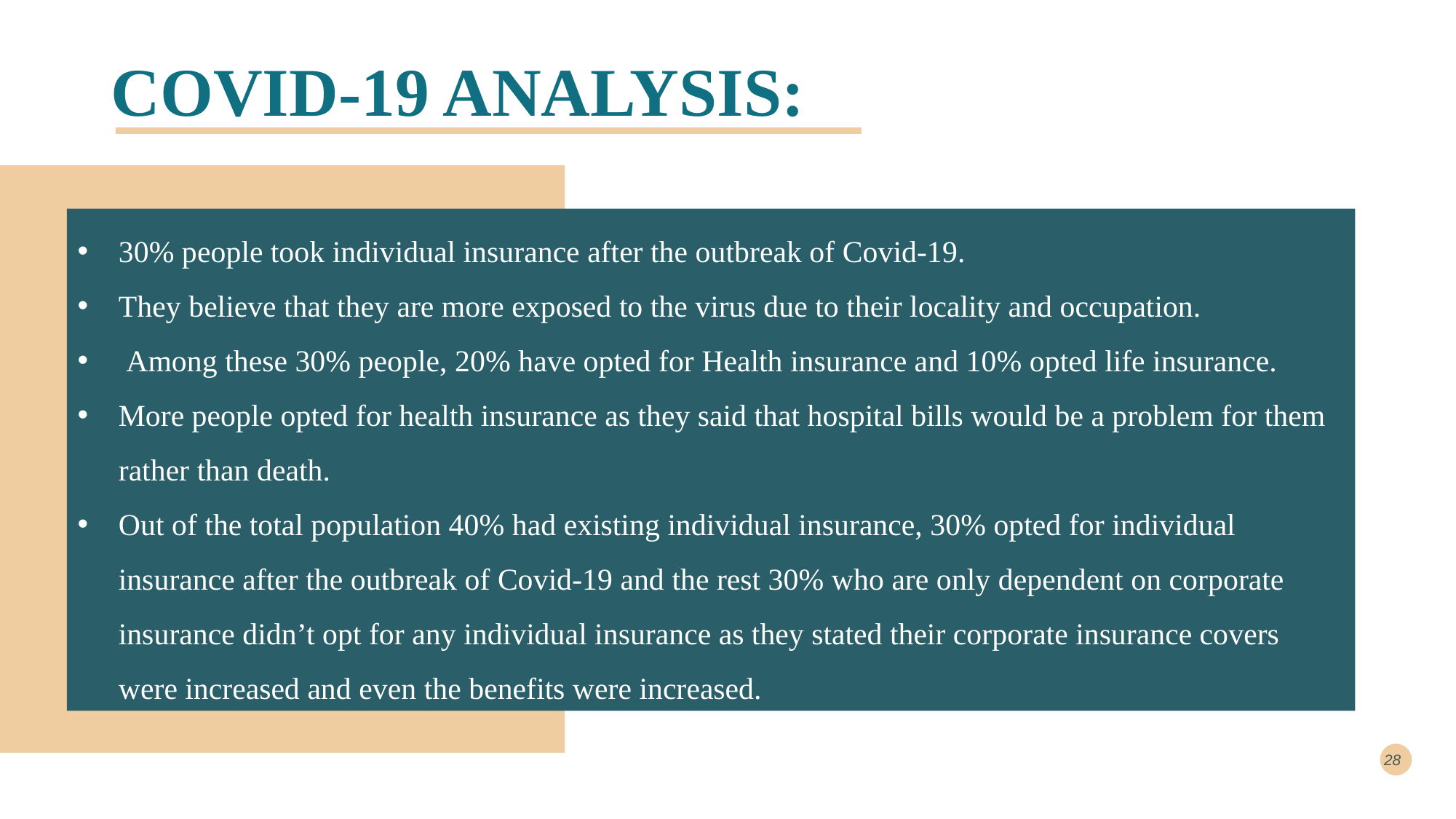

# COVID-19 ANALYSIS:

30% people took individual insurance after the outbreak of Covid-19.
They believe that they are more exposed to the virus due to their locality and occupation.
 Among these 30% people, 20% have opted for Health insurance and 10% opted life insurance.
More people opted for health insurance as they said that hospital bills would be a problem for them rather than death.
Out of the total population 40% had existing individual insurance, 30% opted for individual insurance after the outbreak of Covid-19 and the rest 30% who are only dependent on corporate insurance didn’t opt for any individual insurance as they stated their corporate insurance covers were increased and even the benefits were increased.
28